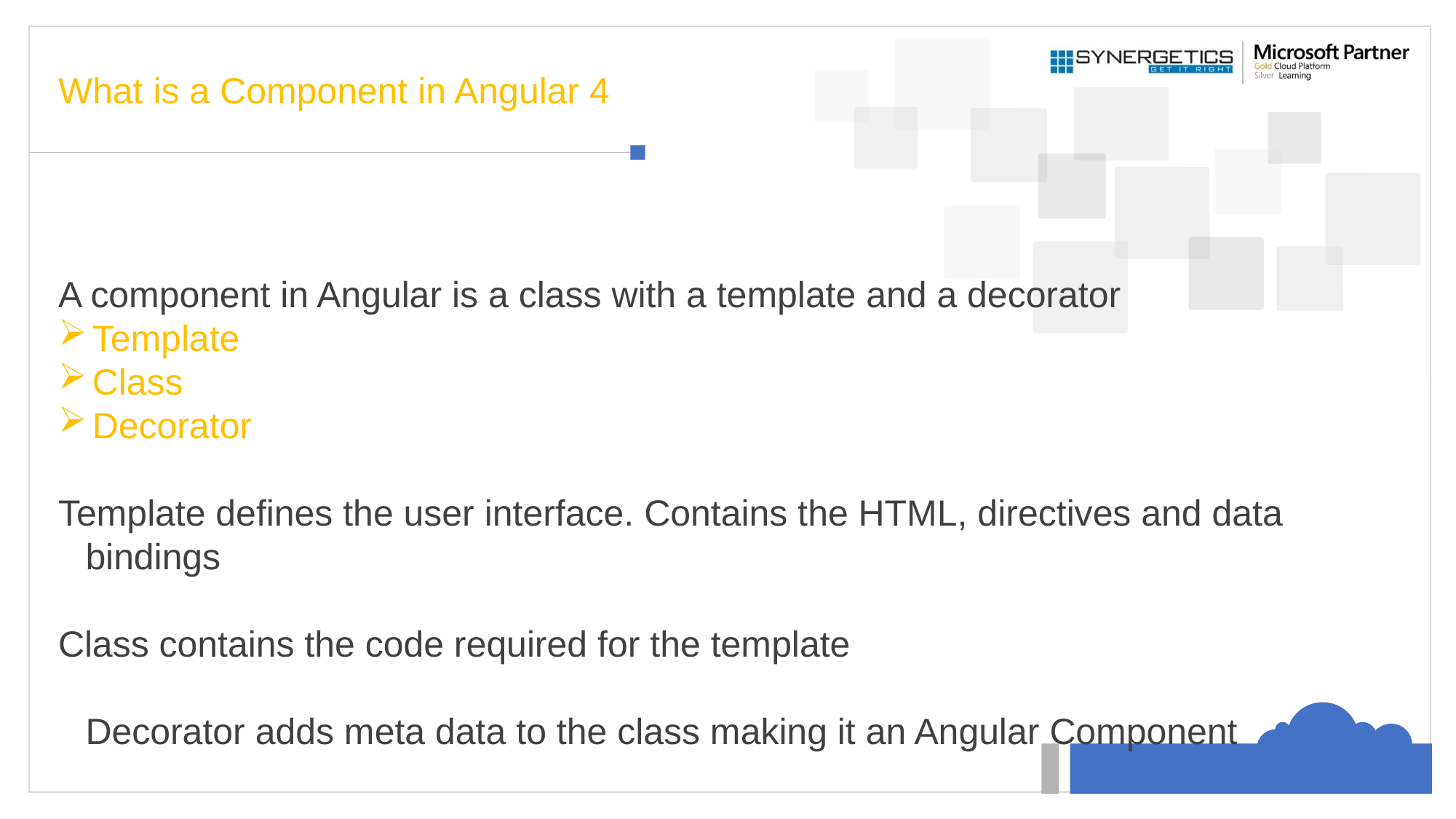

# What is a Component in Angular 4

A component in Angular is a class with a template and a decorator
Template
Class
Decorator

Template defines the user interface. Contains the HTML, directives and data bindings

Class contains the code required for the template
Decorator adds meta data to the class making it an Angular Component